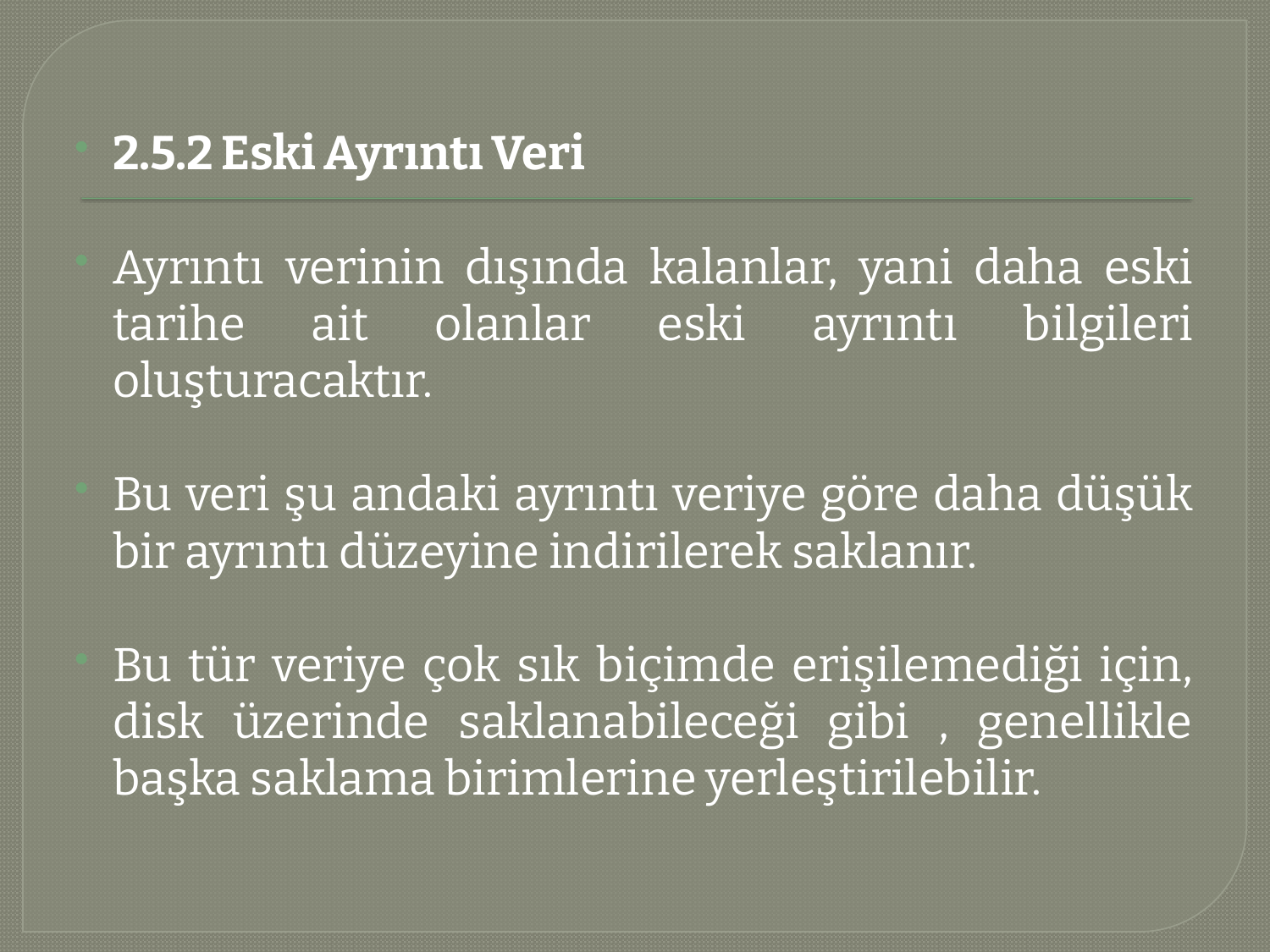

2.5.2 Eski Ayrıntı Veri

Ayrıntı verinin dışında kalanlar, yani daha eski tarihe ait olanlar eski ayrıntı bilgileri oluşturacaktır.

Bu veri şu andaki ayrıntı veriye göre daha düşük bir ayrıntı düzeyine indirilerek saklanır.

Bu tür veriye çok sık biçimde erişilemediği için, disk üzerinde saklanabileceği gibi , genellikle başka saklama birimlerine yerleştirilebilir.